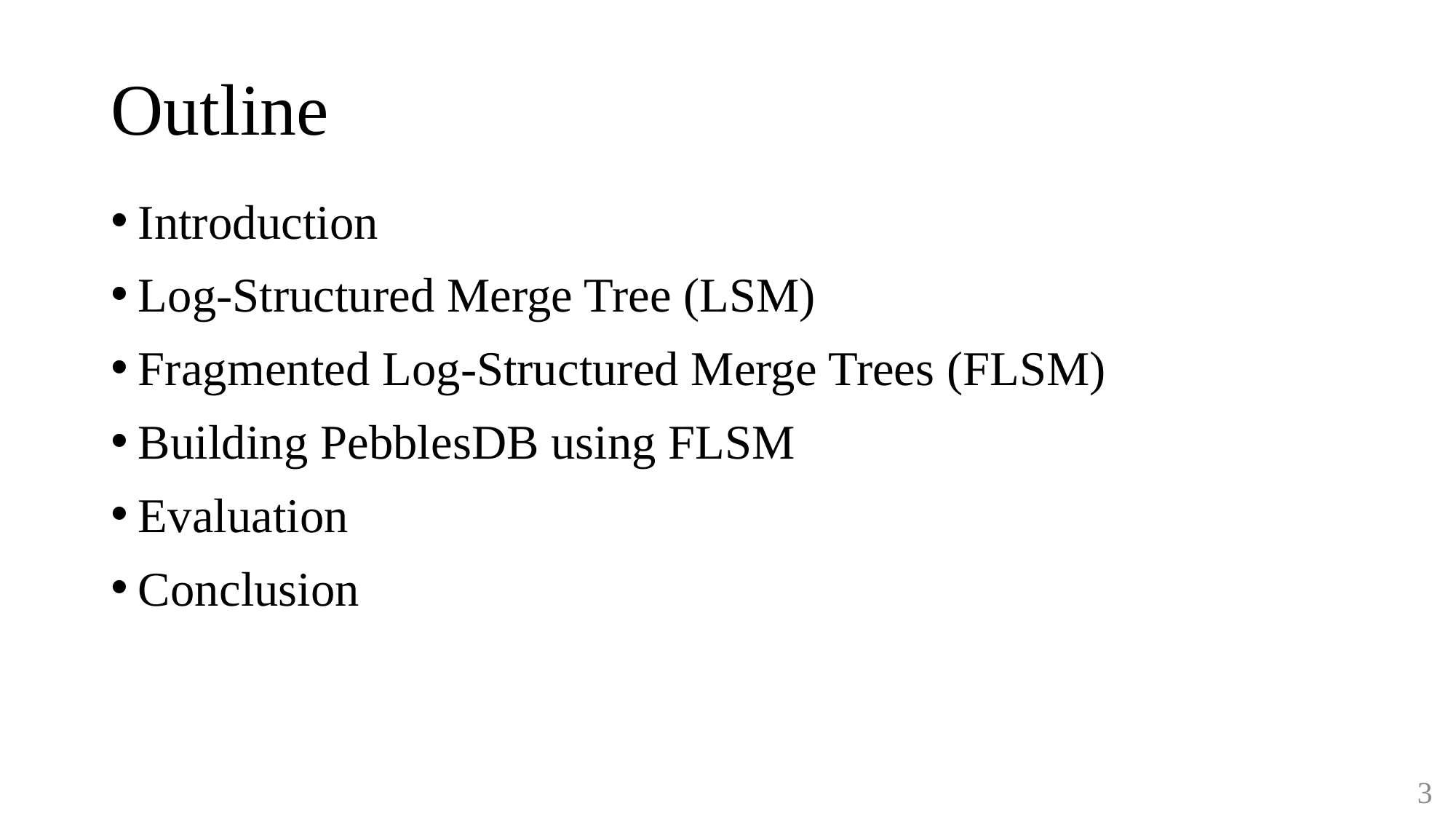

# Outline
Introduction
Log-Structured Merge Tree (LSM)
Fragmented Log-Structured Merge Trees (FLSM)
Building PebblesDB using FLSM
Evaluation
Conclusion

3